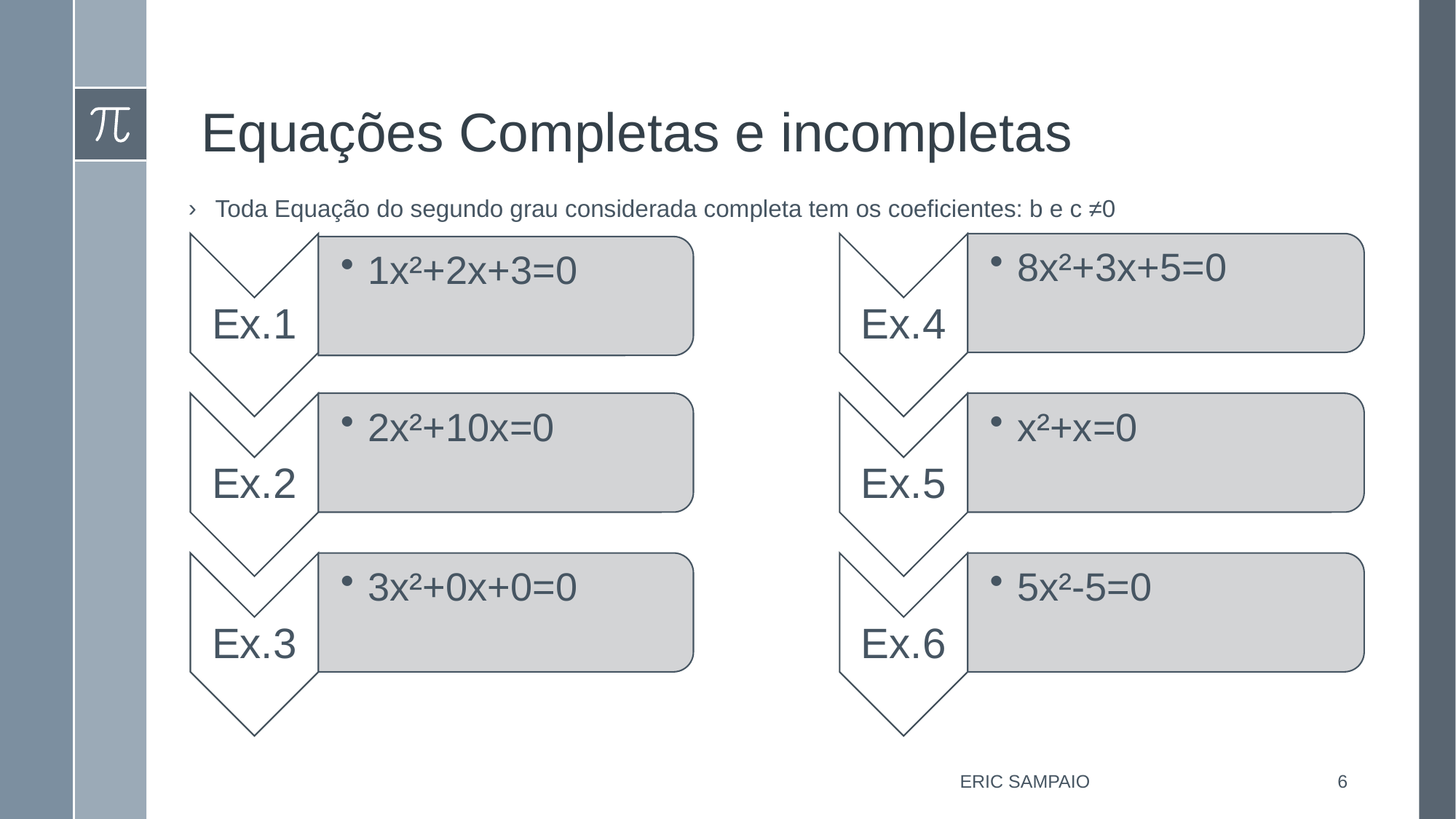

# Equações Completas e incompletas
Toda Equação do segundo grau considerada completa tem os coeficientes: b e c ≠0

Ex.1
1x²+2x+3=0

Ex.2
2x²+10x=0

Ex.3
3x²+0x+0=0

Ex.4
8x²+3x+5=0

Ex.5
x²+x=0

Ex.6
5x²-5=0

Eric Sampaio
6